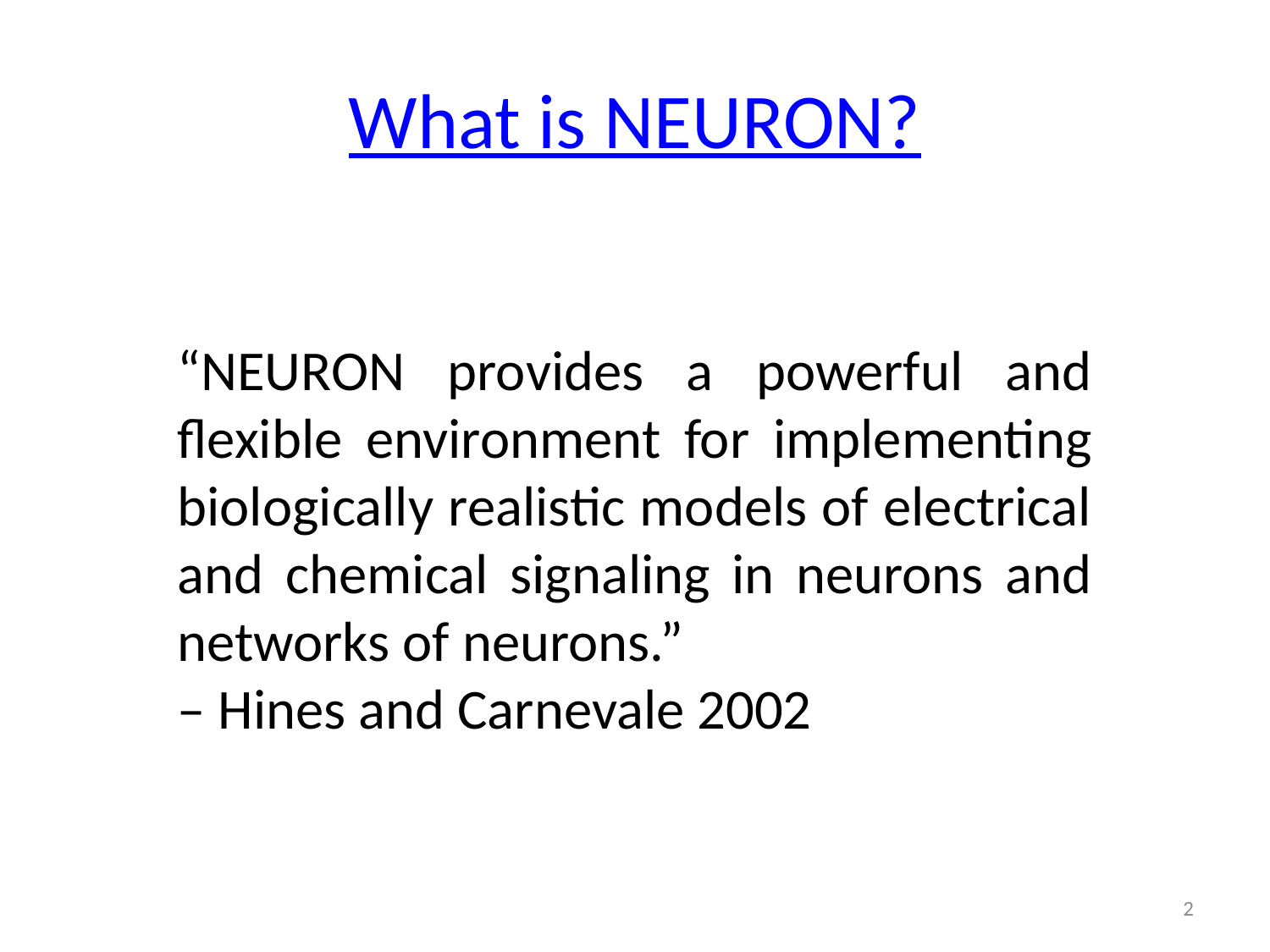

# What is NEURON?
“NEURON provides a powerful and flexible environment for implementing biologically realistic models of electrical and chemical signaling in neurons and networks of neurons.”
– Hines and Carnevale 2002
2